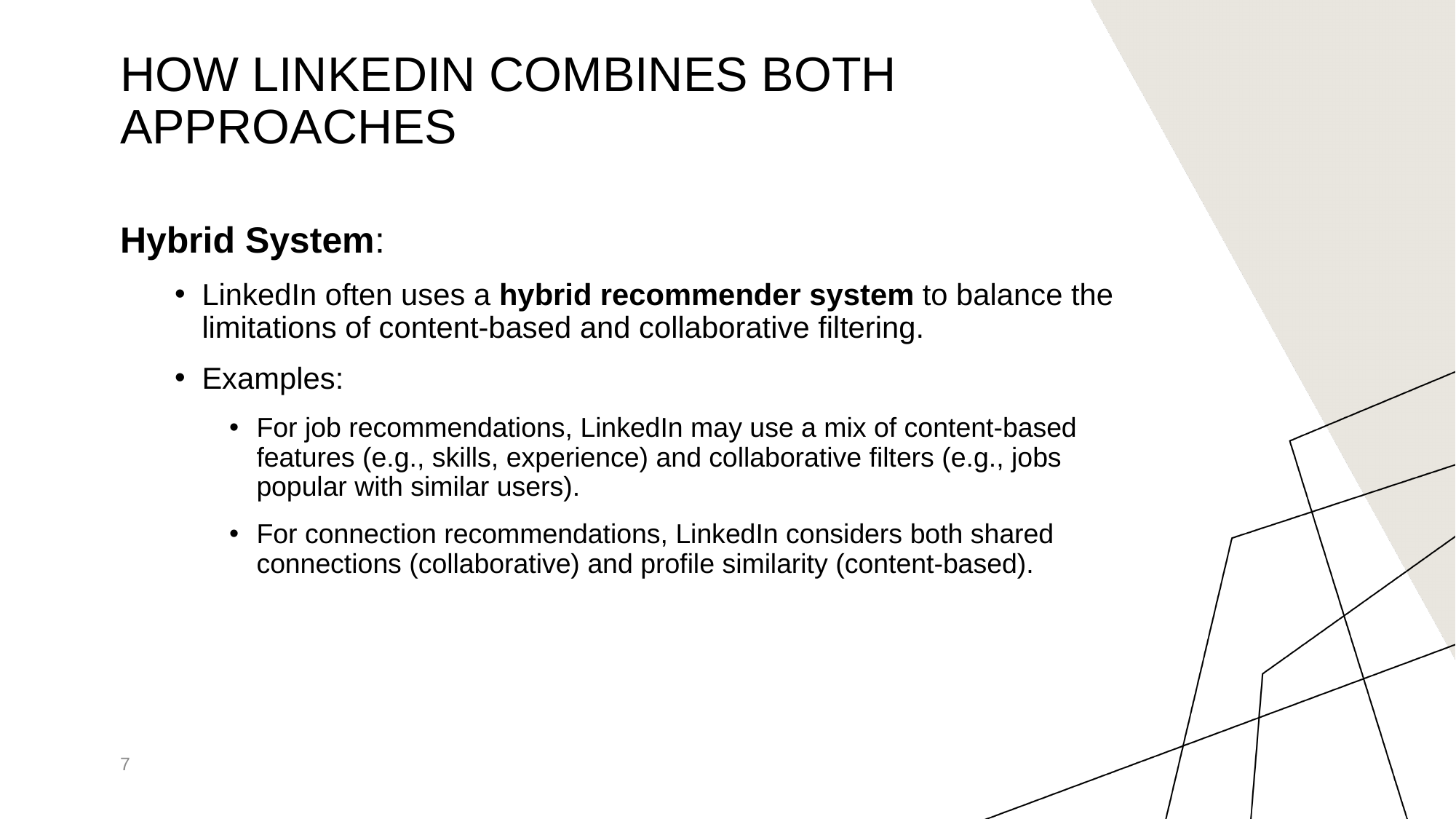

# How LinkedIn Combines Both Approaches
Hybrid System:
LinkedIn often uses a hybrid recommender system to balance the limitations of content-based and collaborative filtering.
Examples:
For job recommendations, LinkedIn may use a mix of content-based features (e.g., skills, experience) and collaborative filters (e.g., jobs popular with similar users).
For connection recommendations, LinkedIn considers both shared connections (collaborative) and profile similarity (content-based).

7